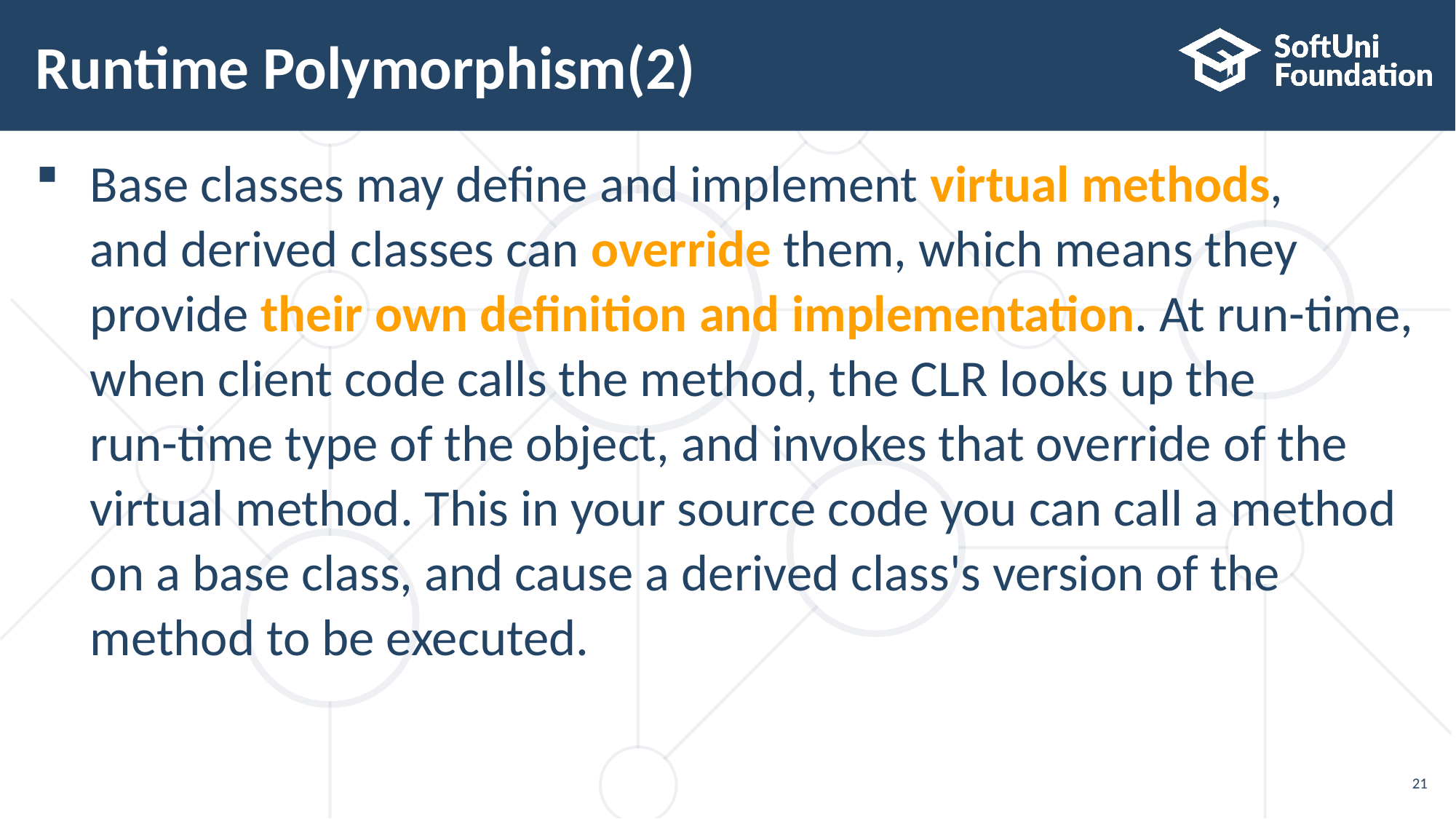

# Runtime Polymorphism(2)
Base classes may define and implement virtual methods,
and derived classes can override them, which means they
provide their own definition and implementation. At run-time, when client code calls the method, the CLR looks up the
run-time type of the object, and invokes that override of the
virtual method. This in your source code you can call a method on a base class, and cause a derived class's version of the
method to be executed.
21